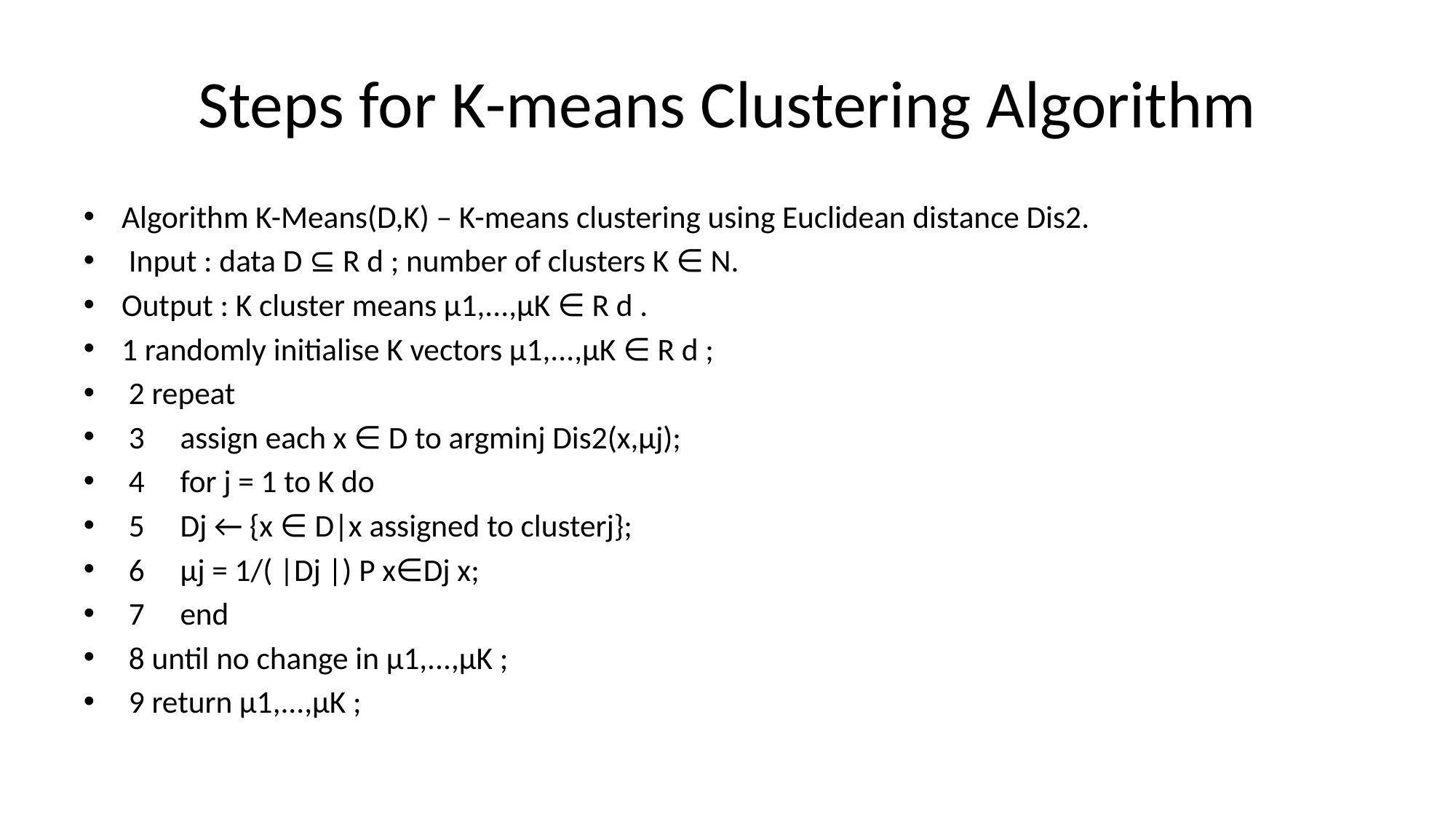

# Steps for K-means Clustering Algorithm
Algorithm K-Means(D,K) – K-means clustering using Euclidean distance Dis2.
 Input : data D ⊆ R d ; number of clusters K ∈ N.
Output : K cluster means µ1,...,µK ∈ R d .
1 randomly initialise K vectors µ1,...,µK ∈ R d ;
 2 repeat
 3     assign each x ∈ D to argminj Dis2(x,µj);
 4     for j = 1 to K do
 5     Dj ← {x ∈ D|x assigned to clusterj};
 6     µj = 1/( |Dj |) P x∈Dj x;
 7     end
 8 until no change in µ1,...,µK ;
 9 return µ1,...,µK ;